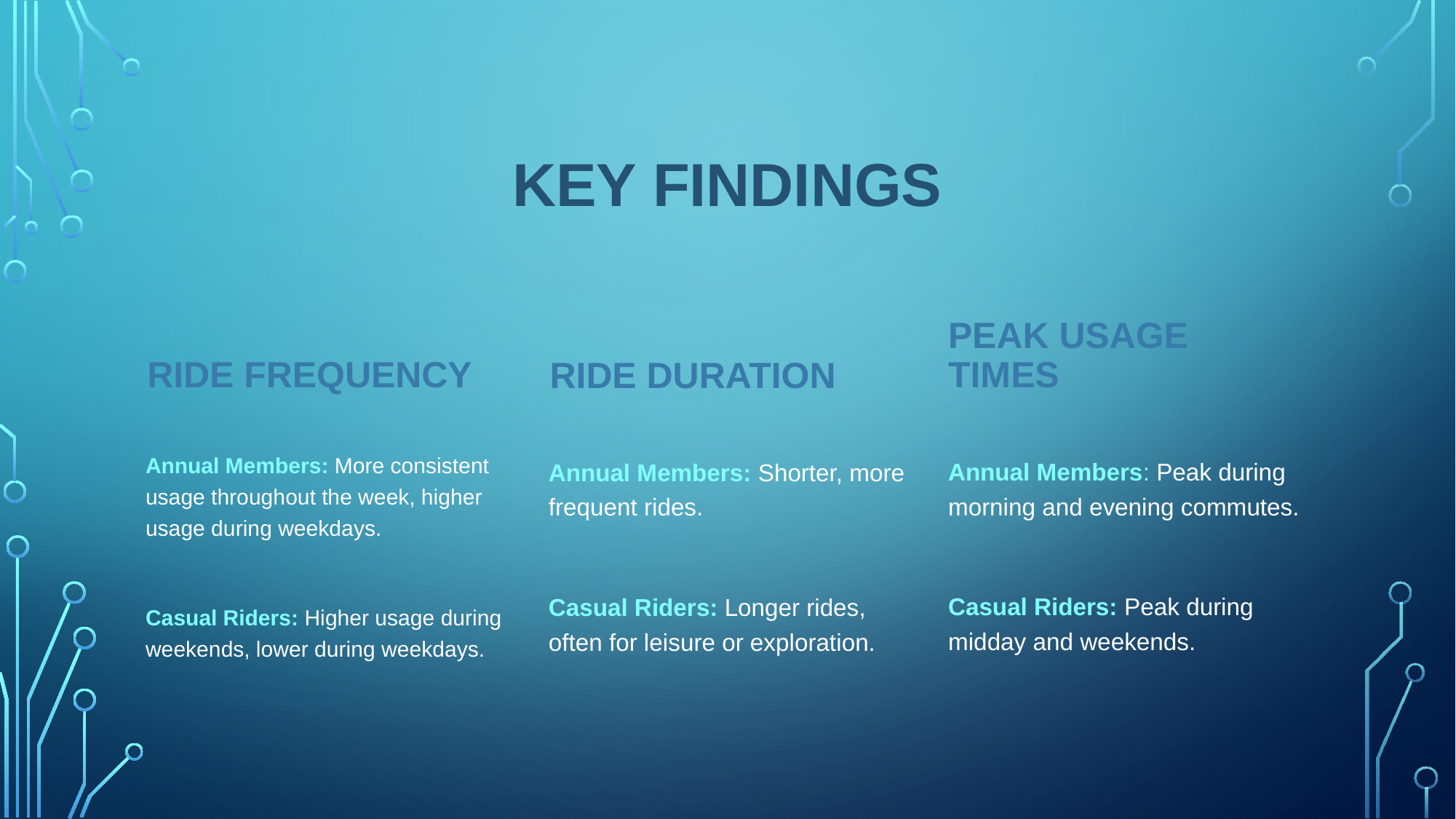

# Key findings
Ride frequency
Peak usage times
Ride duration

Annual Members: More consistent usage throughout the week, higher usage during weekdays.

Casual Riders: Higher usage during weekends, lower during weekdays.

Annual Members: Peak during morning and evening commutes.

Casual Riders: Peak during midday and weekends.

Annual Members: Shorter, more frequent rides.

Casual Riders: Longer rides, often for leisure or exploration.